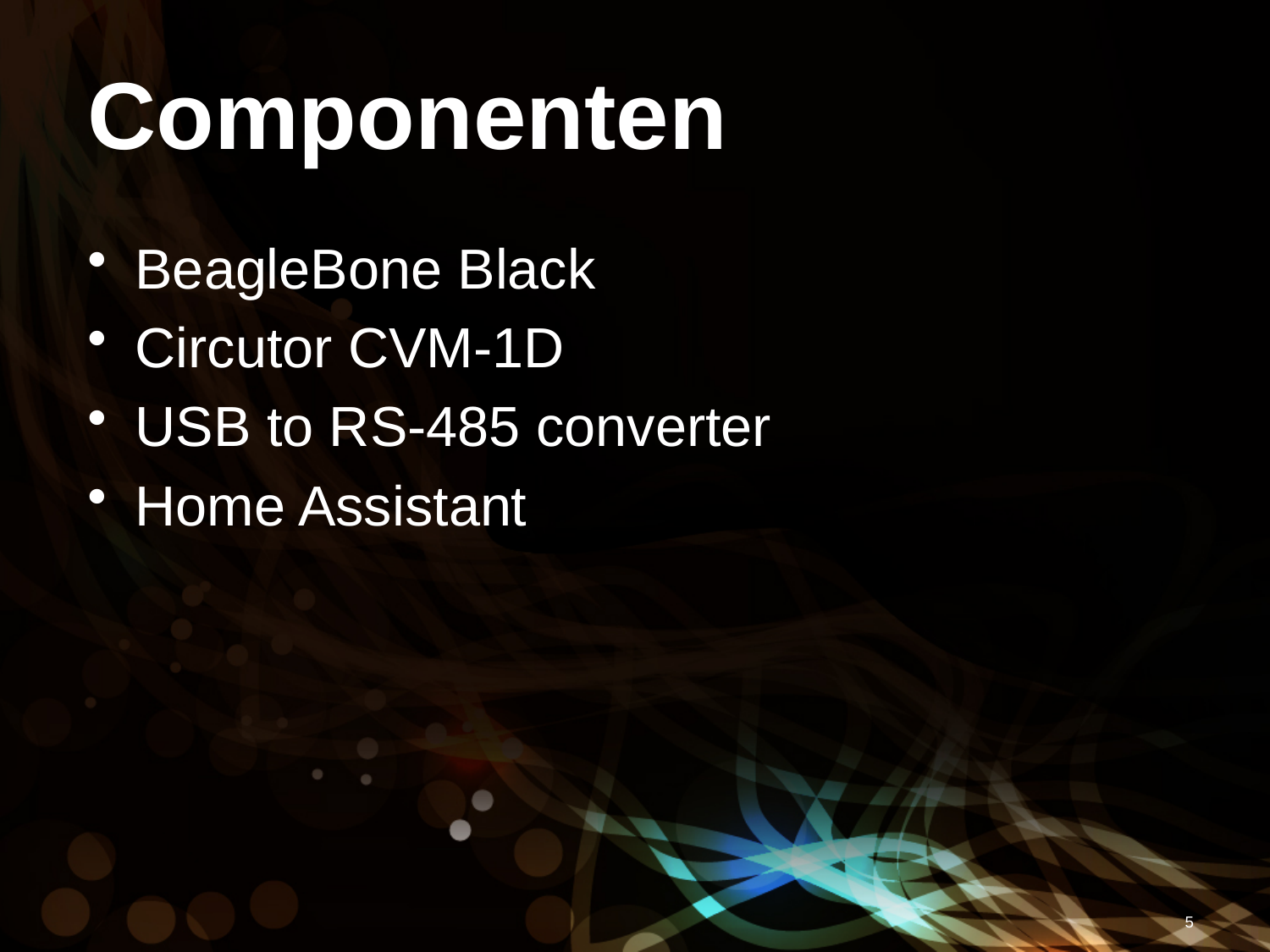

# Componenten
BeagleBone Black
Circutor CVM-1D
USB to RS-485 converter
Home Assistant
5